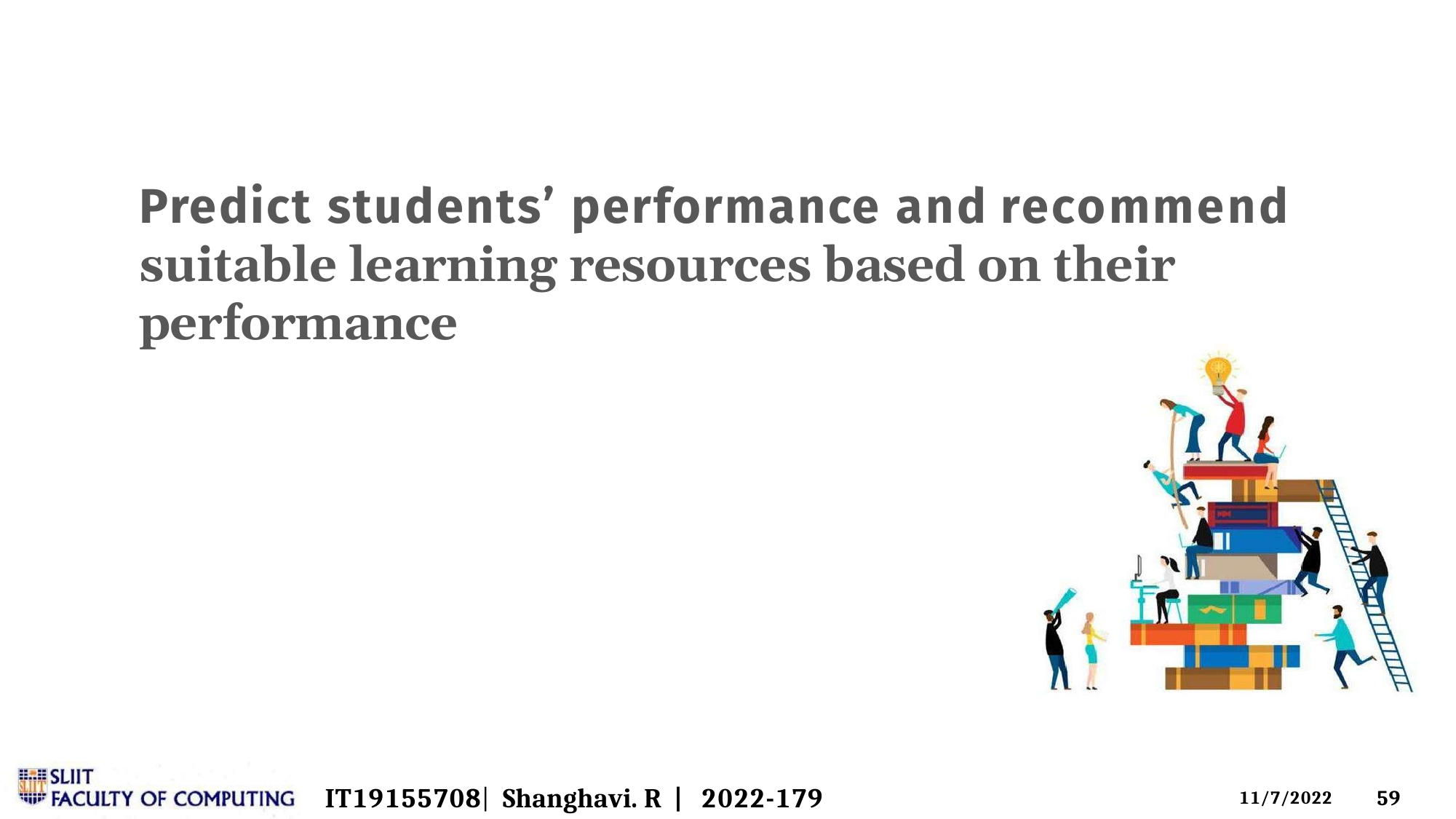

# Predict students’ performance and recommend  suitable learning resources based on their  performance

IT19155708|  Shanghavi. R  |	2022-179
59
11/7/2022